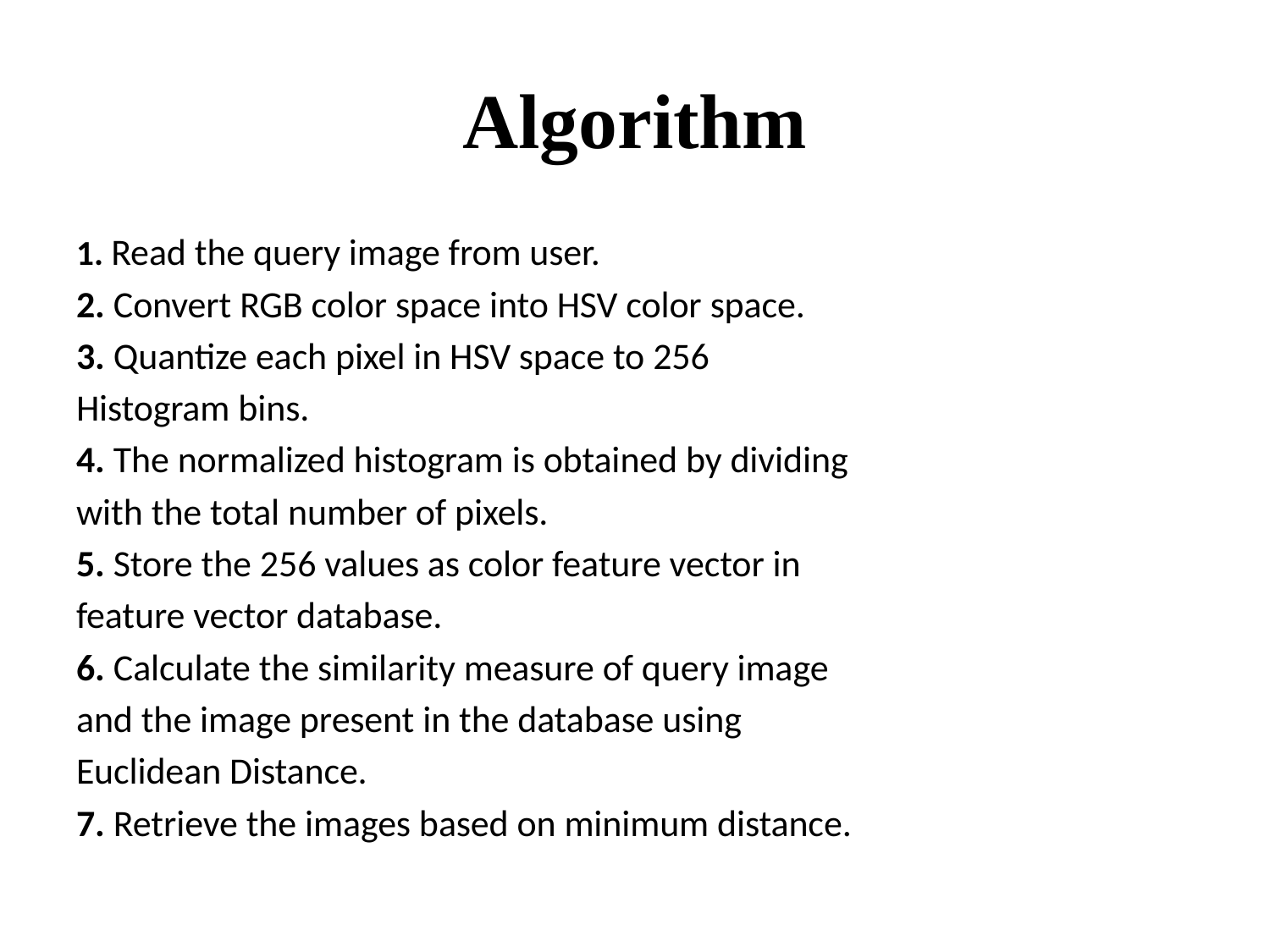

# Algorithm
1. Read the query image from user.
2. Convert RGB color space into HSV color space.
3. Quantize each pixel in HSV space to 256
Histogram bins.
4. The normalized histogram is obtained by dividing
with the total number of pixels.
5. Store the 256 values as color feature vector in
feature vector database.
6. Calculate the similarity measure of query image
and the image present in the database using
Euclidean Distance.
7. Retrieve the images based on minimum distance.